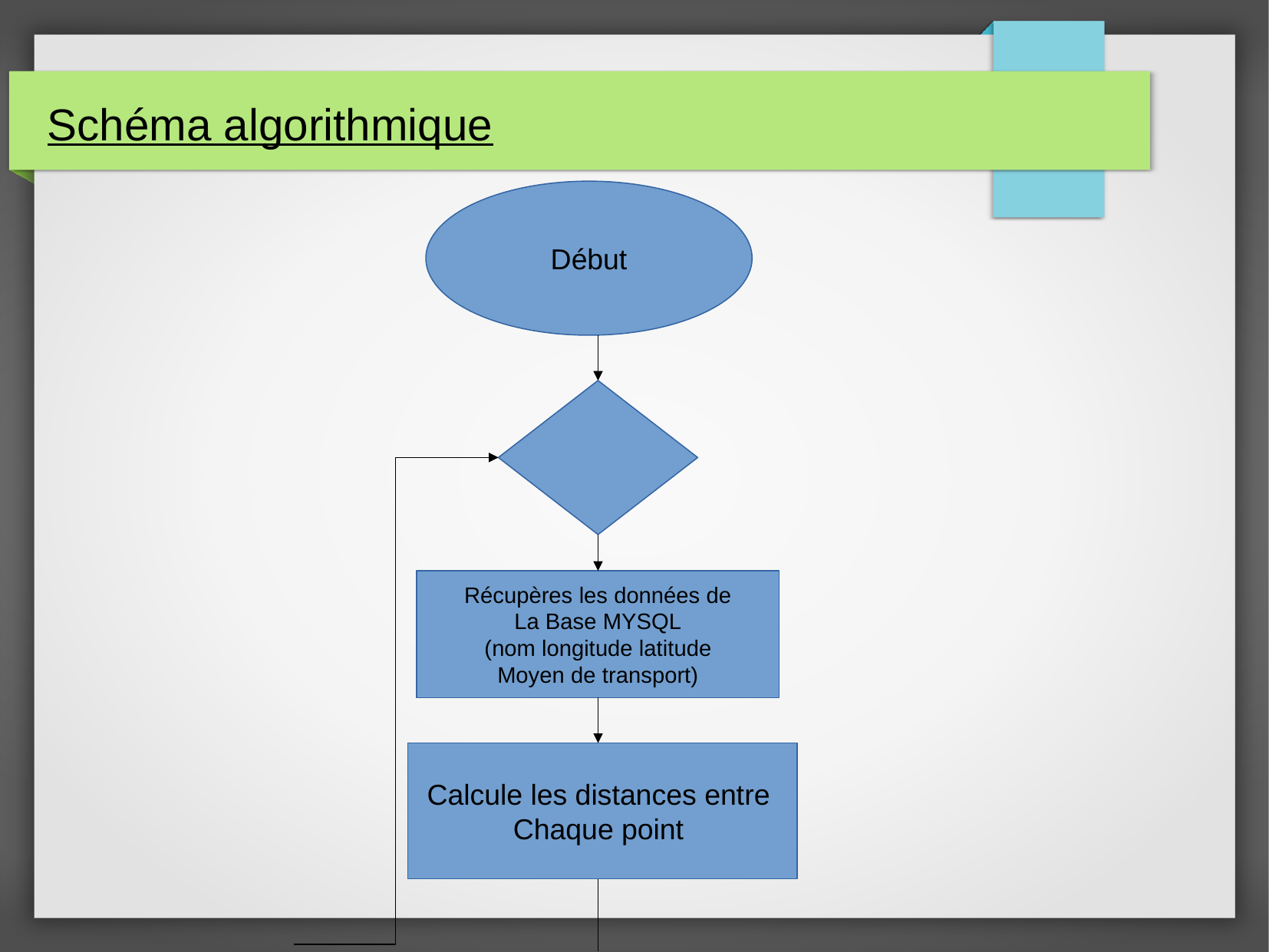

Schéma algorithmique
Début

			True
Récupères les données de
La Base MYSQL
(nom longitude latitude
Moyen de transport)
Calcule les distances entre
Chaque point